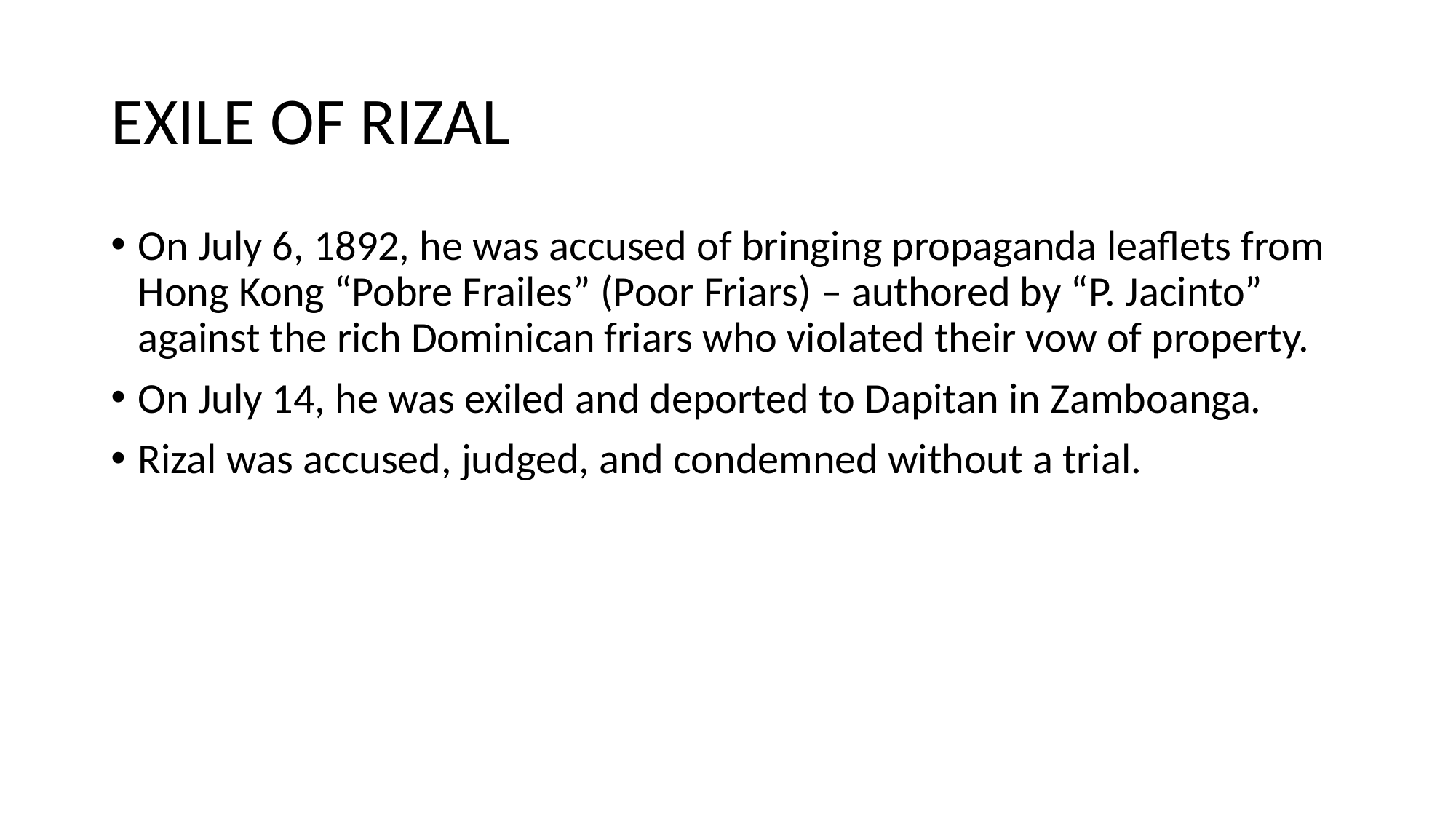

# EXILE OF RIZAL
On July 6, 1892, he was accused of bringing propaganda leaflets from Hong Kong “Pobre Frailes” (Poor Friars) – authored by “P. Jacinto” against the rich Dominican friars who violated their vow of property.
On July 14, he was exiled and deported to Dapitan in Zamboanga.
Rizal was accused, judged, and condemned without a trial.